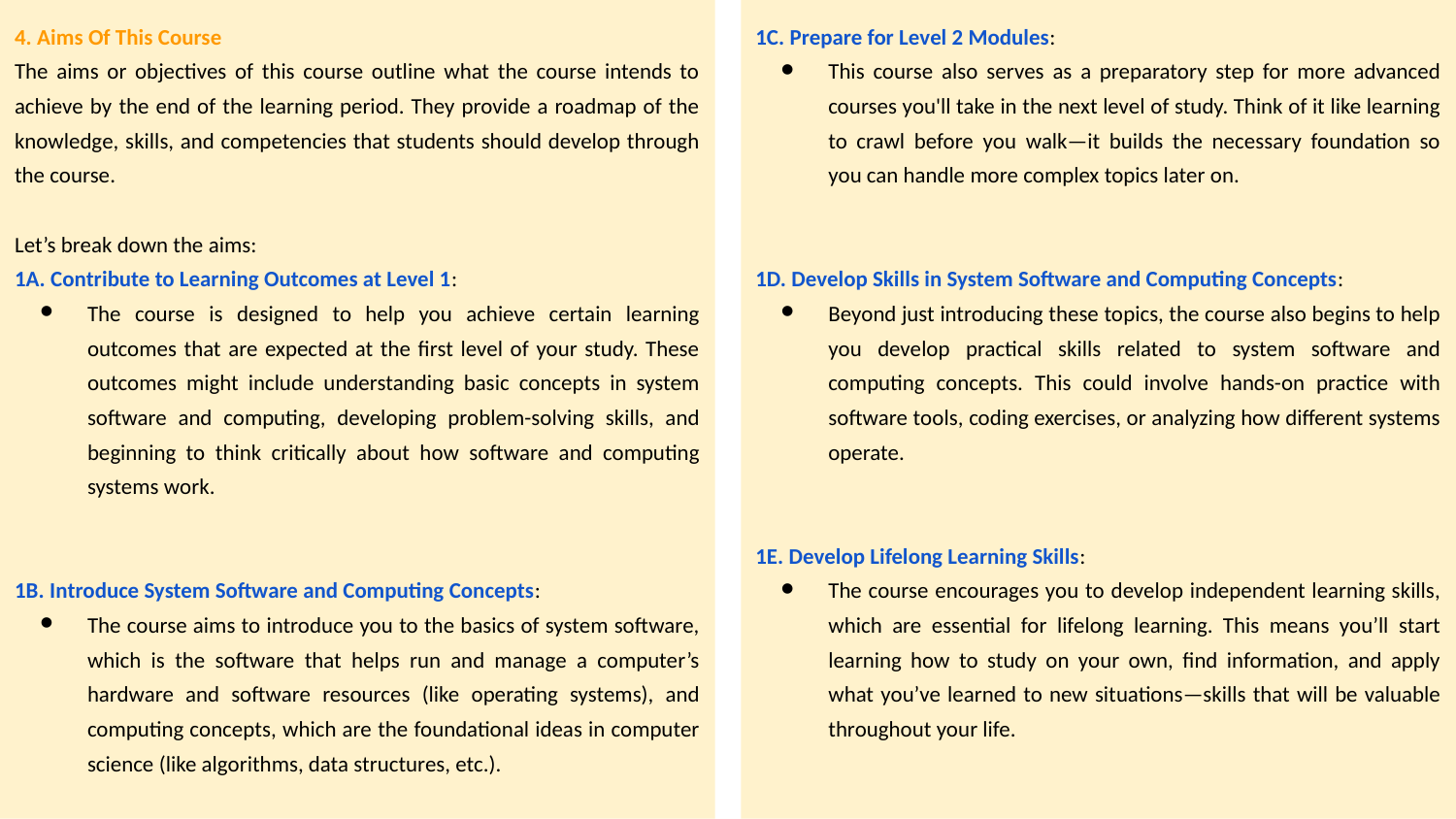

1C. Prepare for Level 2 Modules:
This course also serves as a preparatory step for more advanced courses you'll take in the next level of study. Think of it like learning to crawl before you walk—it builds the necessary foundation so you can handle more complex topics later on.

1D. Develop Skills in System Software and Computing Concepts:
Beyond just introducing these topics, the course also begins to help you develop practical skills related to system software and computing concepts. This could involve hands-on practice with software tools, coding exercises, or analyzing how different systems operate.

1E. Develop Lifelong Learning Skills:
The course encourages you to develop independent learning skills, which are essential for lifelong learning. This means you’ll start learning how to study on your own, find information, and apply what you’ve learned to new situations—skills that will be valuable throughout your life.
4. Aims Of This Course
The aims or objectives of this course outline what the course intends to achieve by the end of the learning period. They provide a roadmap of the knowledge, skills, and competencies that students should develop through the course.

Let’s break down the aims:
1A. Contribute to Learning Outcomes at Level 1:
The course is designed to help you achieve certain learning outcomes that are expected at the first level of your study. These outcomes might include understanding basic concepts in system software and computing, developing problem-solving skills, and beginning to think critically about how software and computing systems work.

1B. Introduce System Software and Computing Concepts:
The course aims to introduce you to the basics of system software, which is the software that helps run and manage a computer’s hardware and software resources (like operating systems), and computing concepts, which are the foundational ideas in computer science (like algorithms, data structures, etc.).